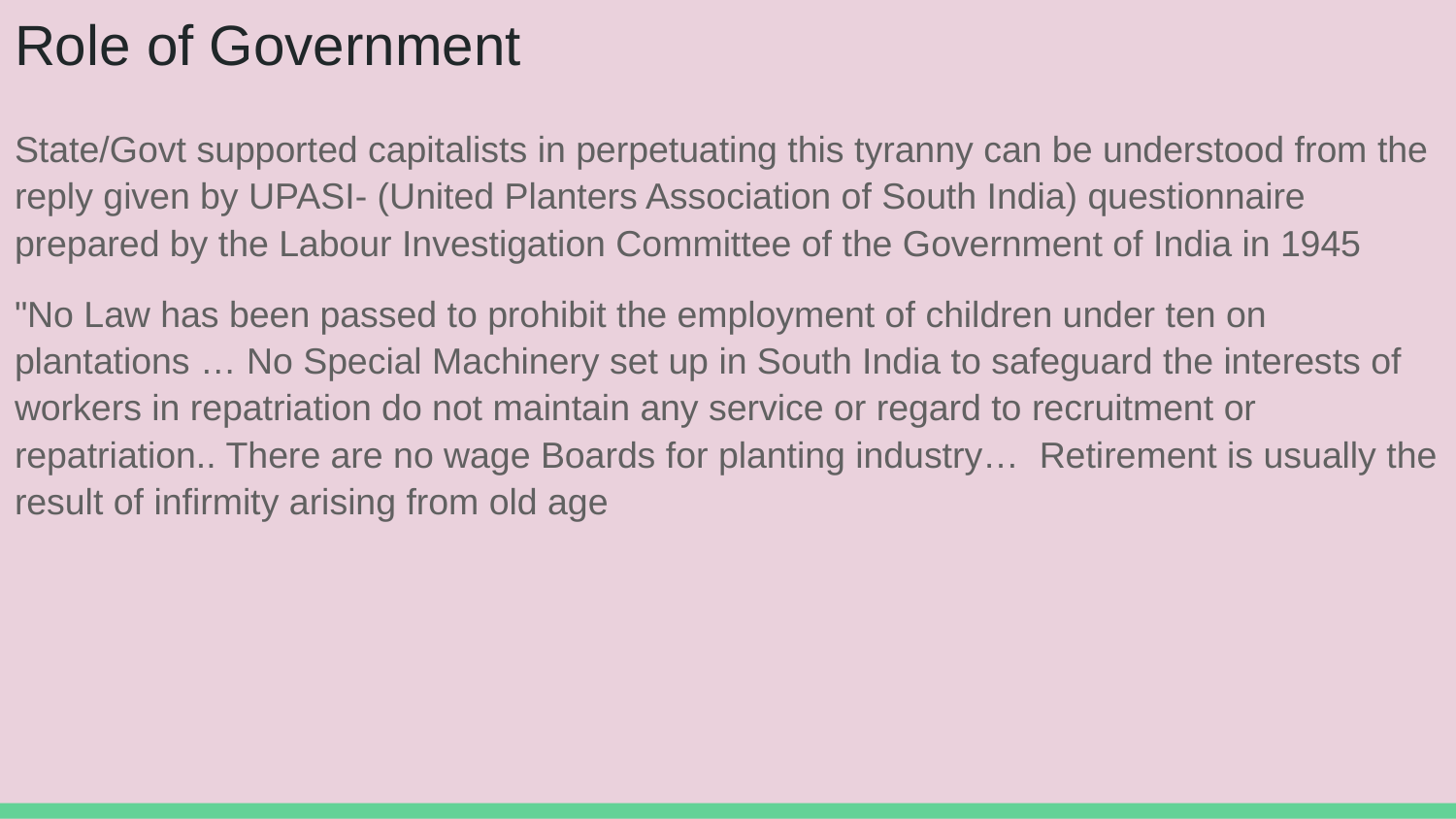

# Role of Government

State/Govt supported capitalists in perpetuating this tyranny can be understood from the reply given by UPASI- (United Planters Association of South India) questionnaire prepared by the Labour Investigation Committee of the Government of India in 1945
"No Law has been passed to prohibit the employment of children under ten on plantations … No Special Machinery set up in South India to safeguard the interests of workers in repatriation do not maintain any service or regard to recruitment or repatriation.. There are no wage Boards for planting industry…  Retirement is usually the result of infirmity arising from old age